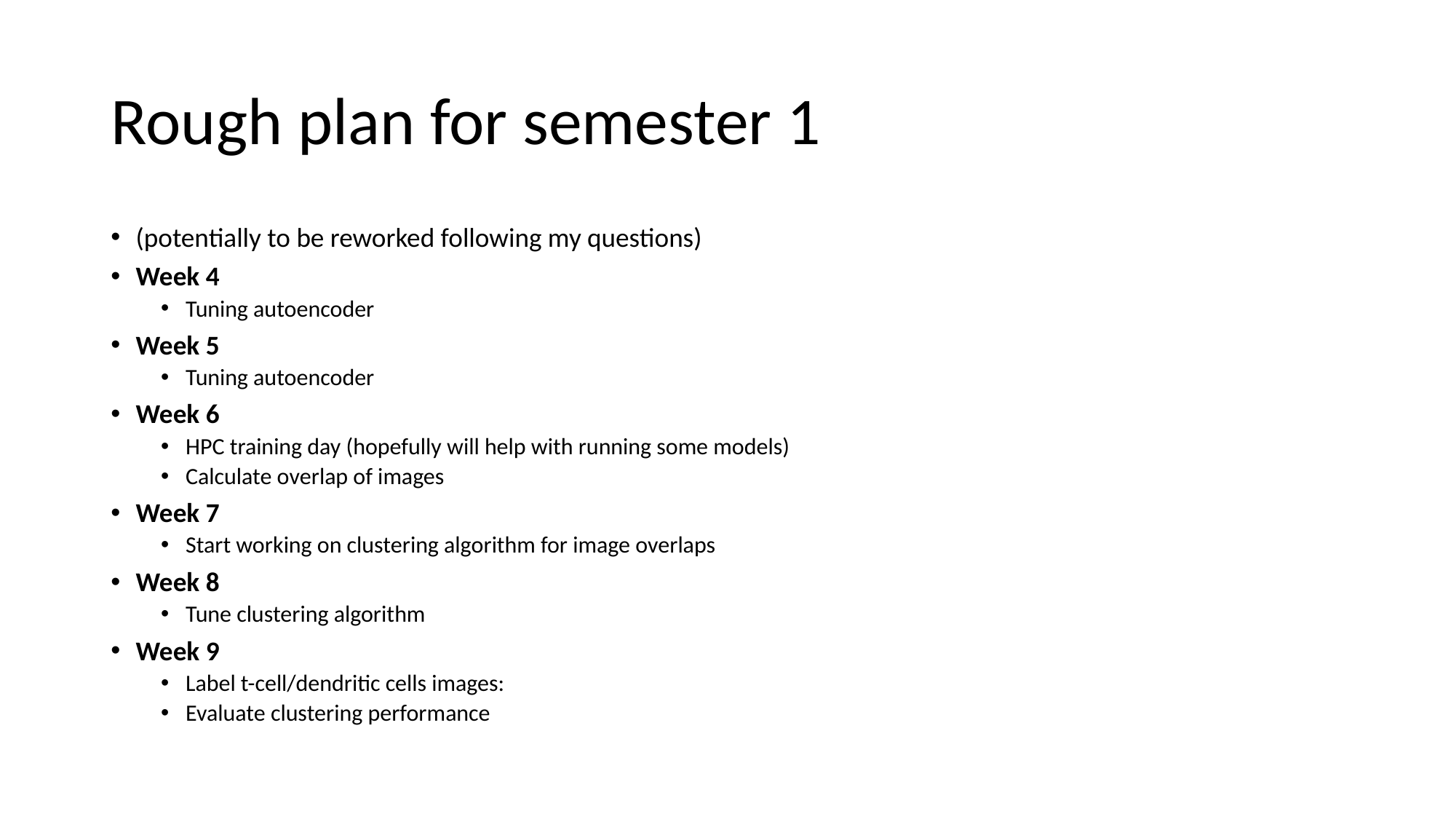

# Rough plan for semester 1
(potentially to be reworked following my questions)
Week 4
Tuning autoencoder
Week 5
Tuning autoencoder
Week 6
HPC training day (hopefully will help with running some models)
Calculate overlap of images
Week 7
Start working on clustering algorithm for image overlaps
Week 8
Tune clustering algorithm
Week 9
Label t-cell/dendritic cells images:
Evaluate clustering performance